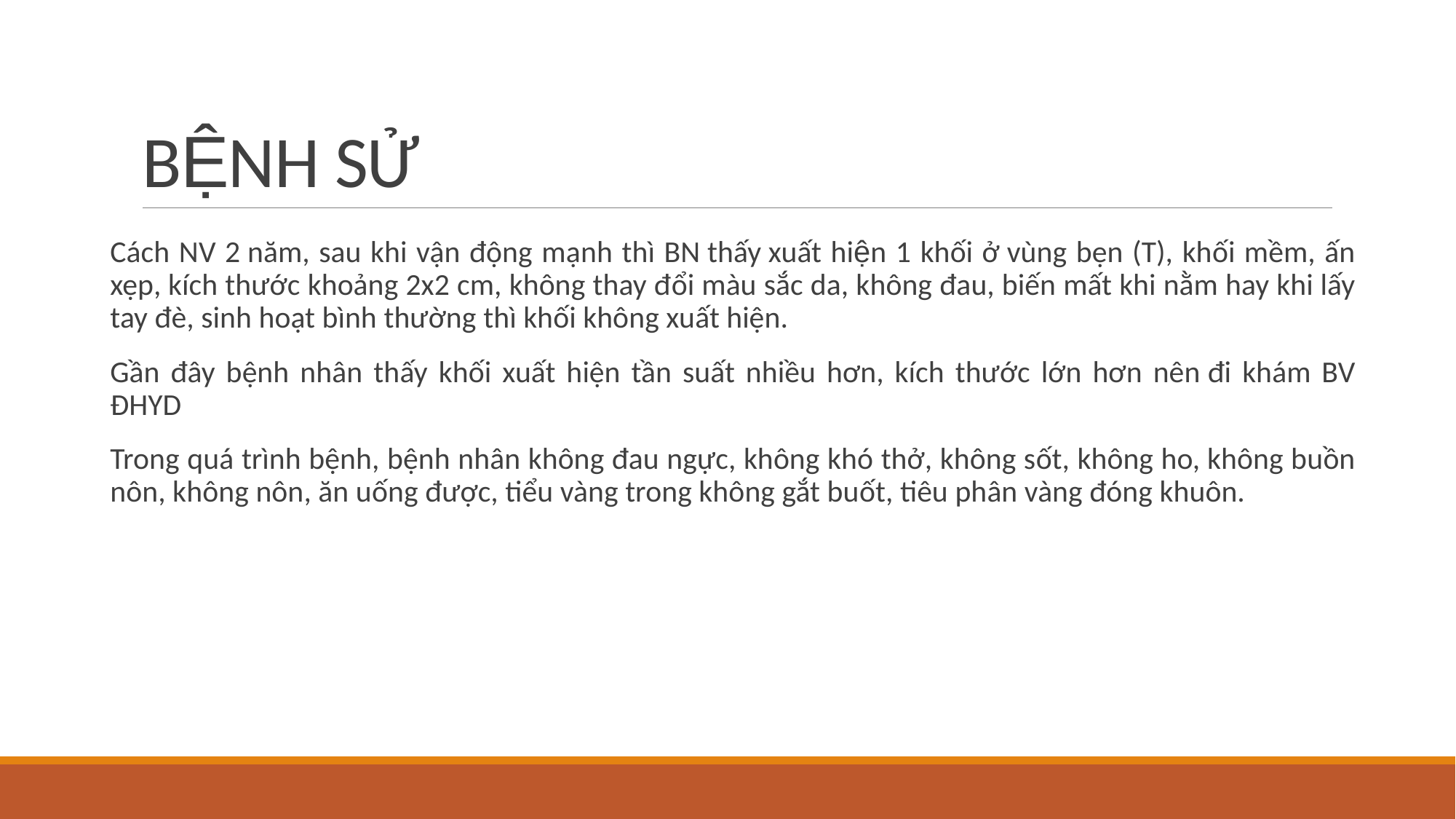

# BỆNH SỬ
Cách NV 2 năm, sau khi vận động mạnh thì BN thấy xuất hiện 1 khối ở vùng bẹn (T), khối mềm, ấn xẹp, kích thước khoảng 2x2 cm, không thay đổi màu sắc da, không đau, biến mất khi nằm hay khi lấy tay đè, sinh hoạt bình thường thì khối không xuất hiện.
Gần đây bệnh nhân thấy khối xuất hiện tần suất nhiều hơn, kích thước lớn hơn nên đi khám BV ĐHYD
Trong quá trình bệnh, bệnh nhân không đau ngực, không khó thở, không sốt, không ho, không buồn nôn, không nôn, ăn uống được, tiểu vàng trong không gắt buốt, tiêu phân vàng đóng khuôn.